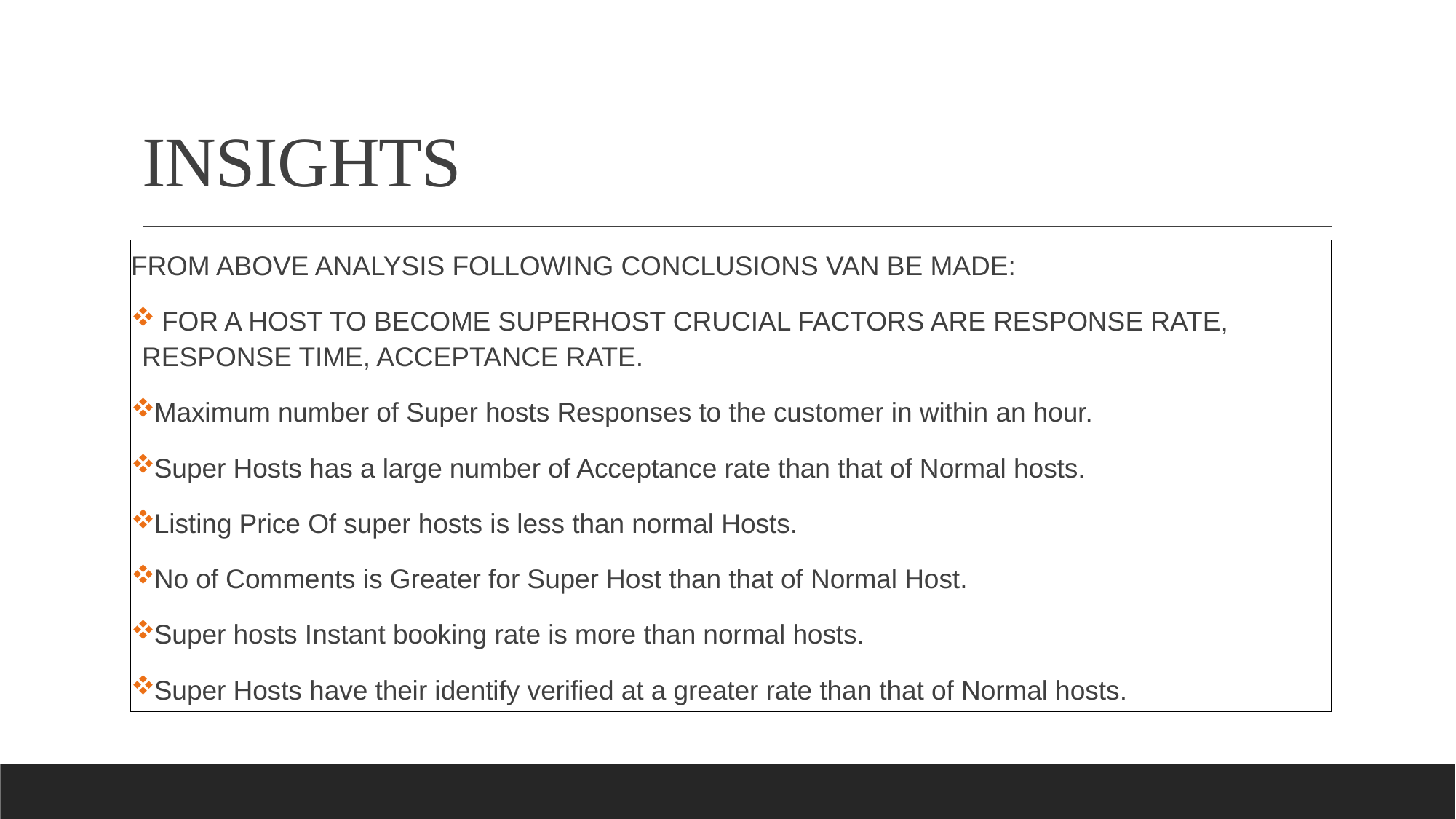

# INSIGHTS
FROM ABOVE ANALYSIS FOLLOWING CONCLUSIONS VAN BE MADE:
 FOR A HOST TO BECOME SUPERHOST CRUCIAL FACTORS ARE RESPONSE RATE, RESPONSE TIME, ACCEPTANCE RATE.
Maximum number of Super hosts Responses to the customer in within an hour.
Super Hosts has a large number of Acceptance rate than that of Normal hosts.
Listing Price Of super hosts is less than normal Hosts.
No of Comments is Greater for Super Host than that of Normal Host.
Super hosts Instant booking rate is more than normal hosts.
Super Hosts have their identify verified at a greater rate than that of Normal hosts.